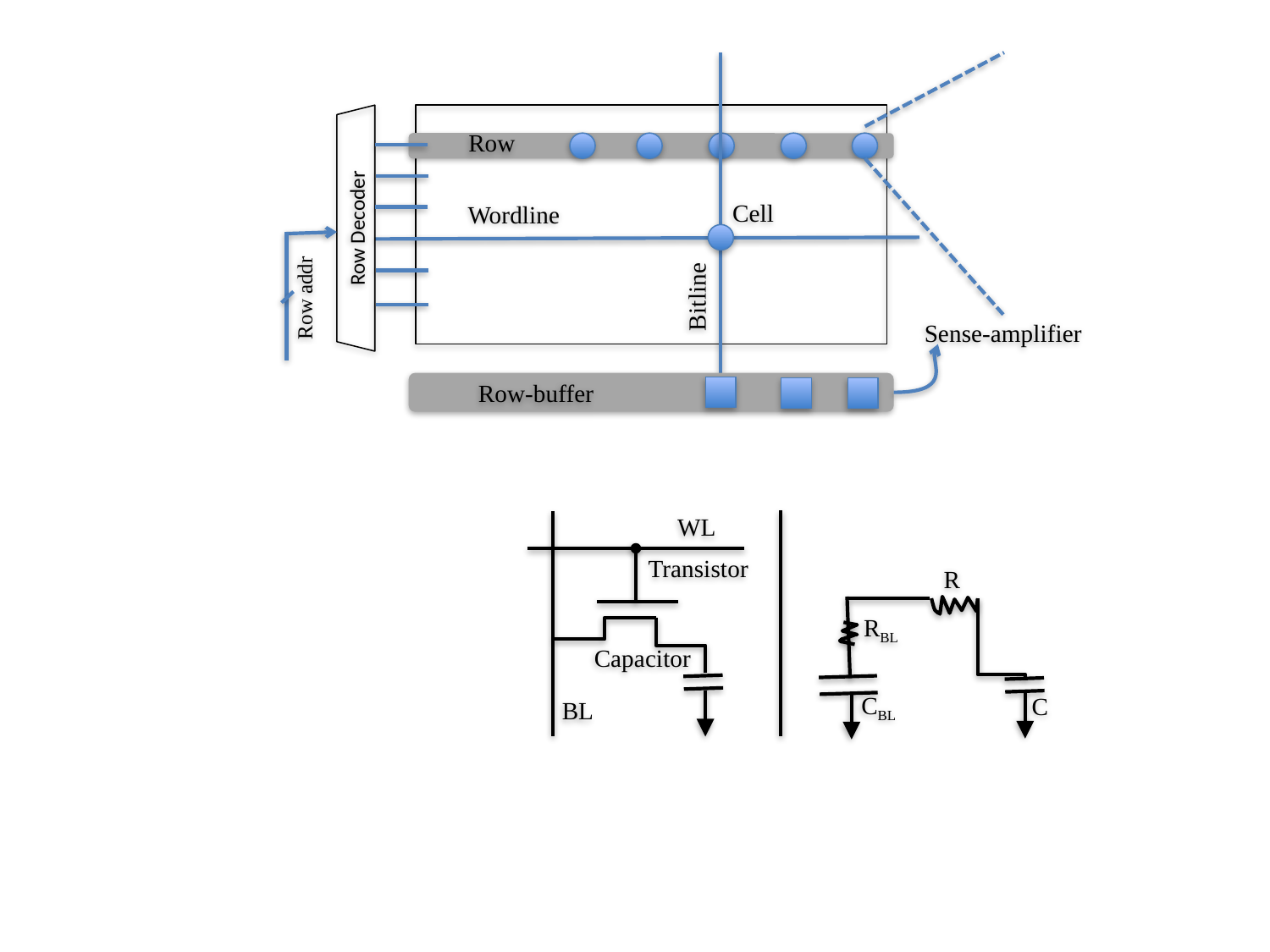

Row

Cell
Wordline
Row Decoder

Bitline
Row addr
Sense-amplifier

Row-buffer

WL
Transistor
Capacitor
BL
R

RBL

C
CBL